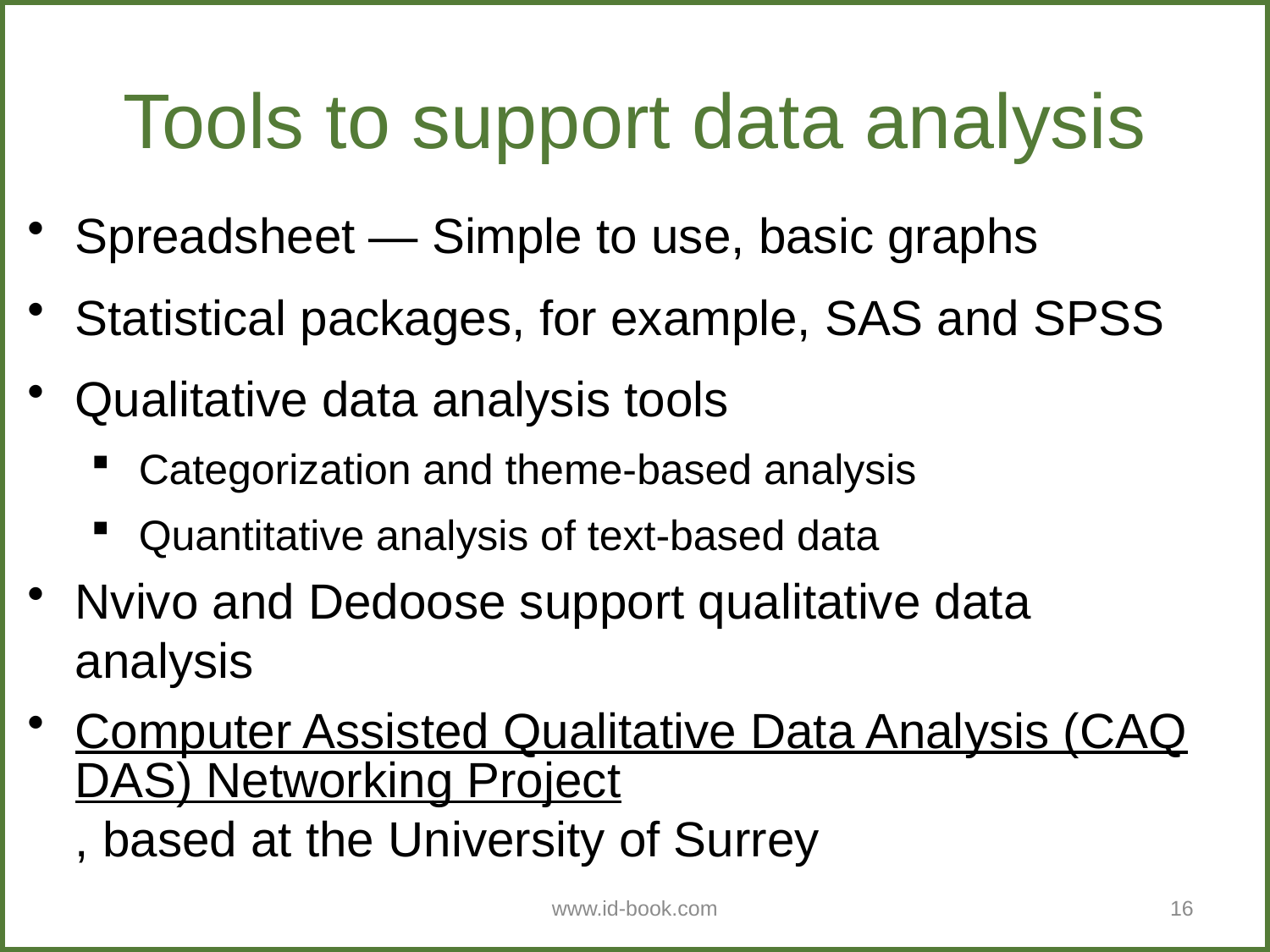

# Tools to support data analysis
Spreadsheet — Simple to use, basic graphs
Statistical packages, for example, SAS and SPSS
Qualitative data analysis tools
Categorization and theme-based analysis
Quantitative analysis of text-based data
Nvivo and Dedoose support qualitative data analysis
Computer Assisted Qualitative Data Analysis (CAQDAS) Networking Project, based at the University of Surrey

www.id-book.com
16